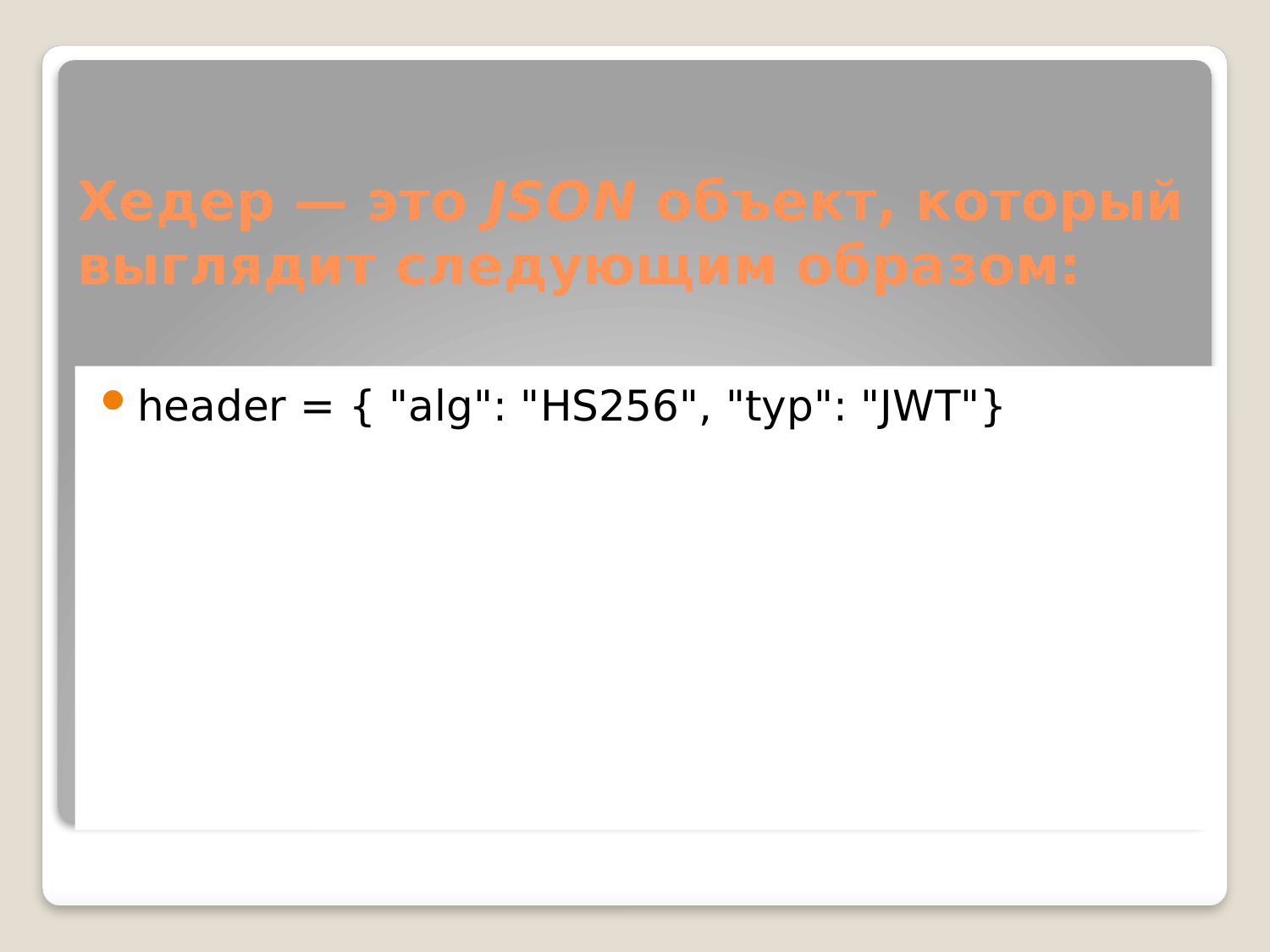

# Хедер — это JSON объект, который выглядит следующим образом:
header = { "alg": "HS256", "typ": "JWT"}